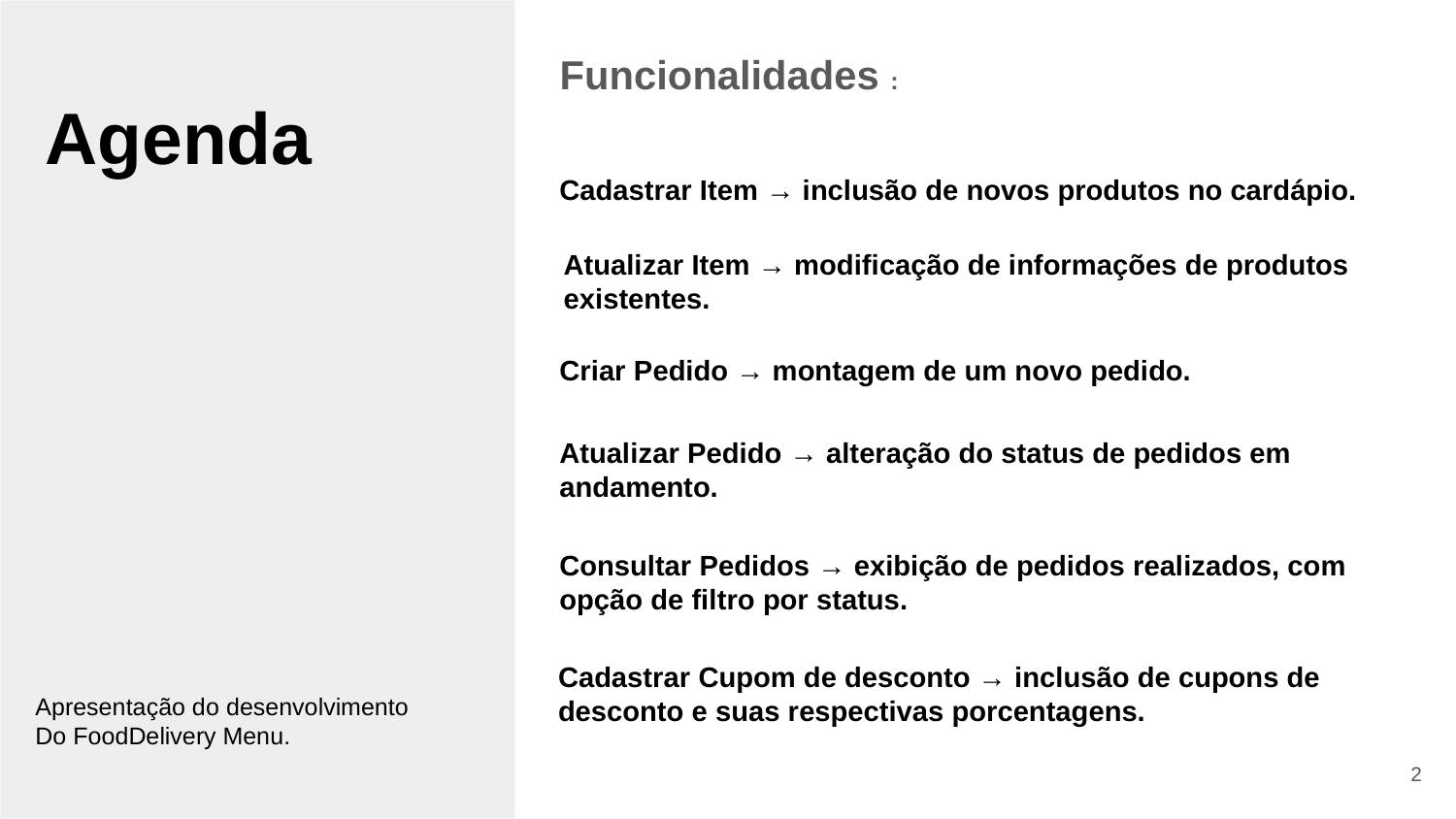

Funcionalidades :
Agenda
Cadastrar Item → inclusão de novos produtos no cardápio.
Atualizar Item → modificação de informações de produtos existentes.
Criar Pedido → montagem de um novo pedido.
Atualizar Pedido → alteração do status de pedidos em andamento.
Consultar Pedidos → exibição de pedidos realizados, com opção de filtro por status.
Cadastrar Cupom de desconto → inclusão de cupons de desconto e suas respectivas porcentagens.
Apresentação do desenvolvimento
Do FoodDelivery Menu.
2